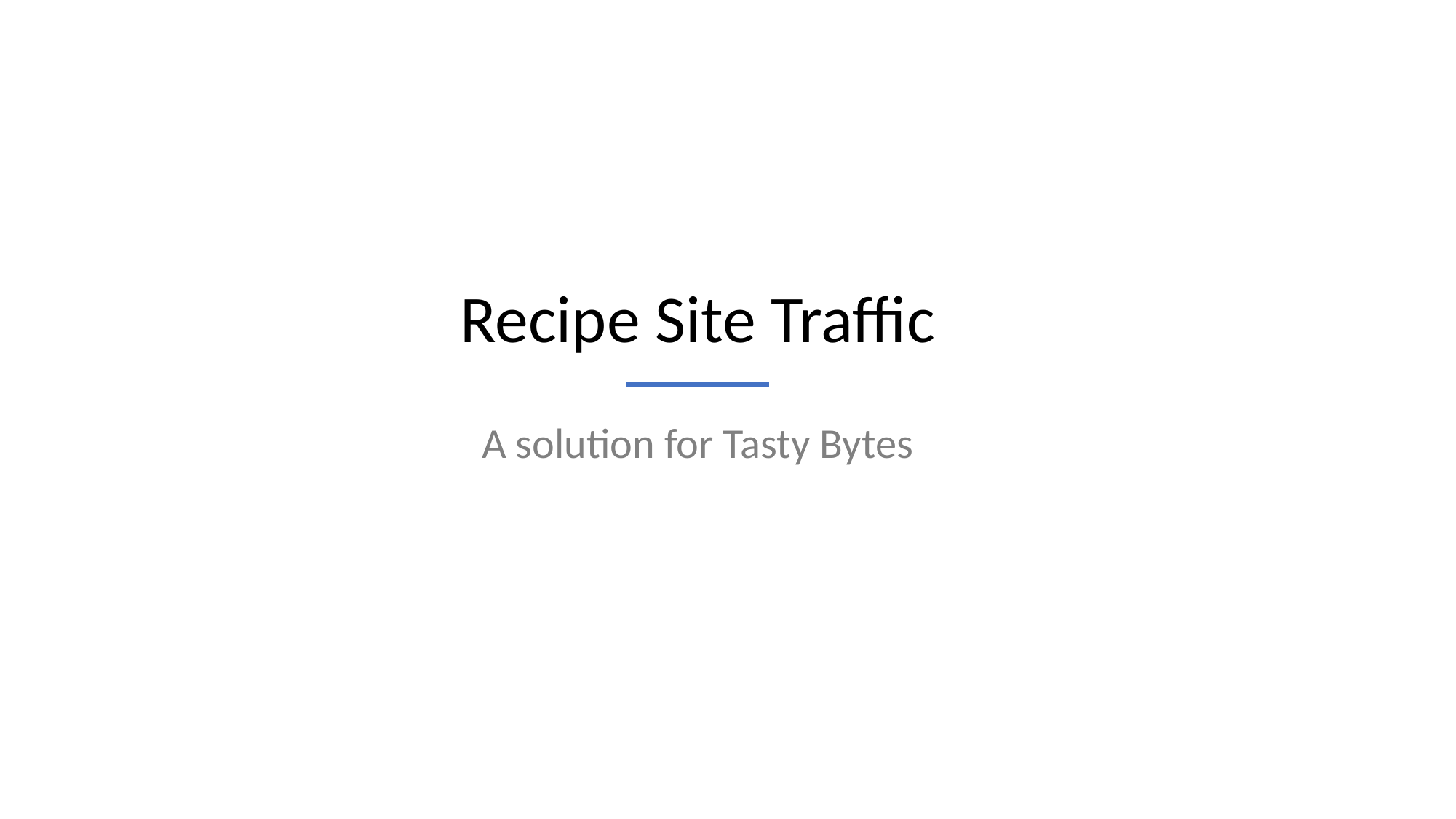

# Recipe Site Traffic
A solution for Tasty Bytes